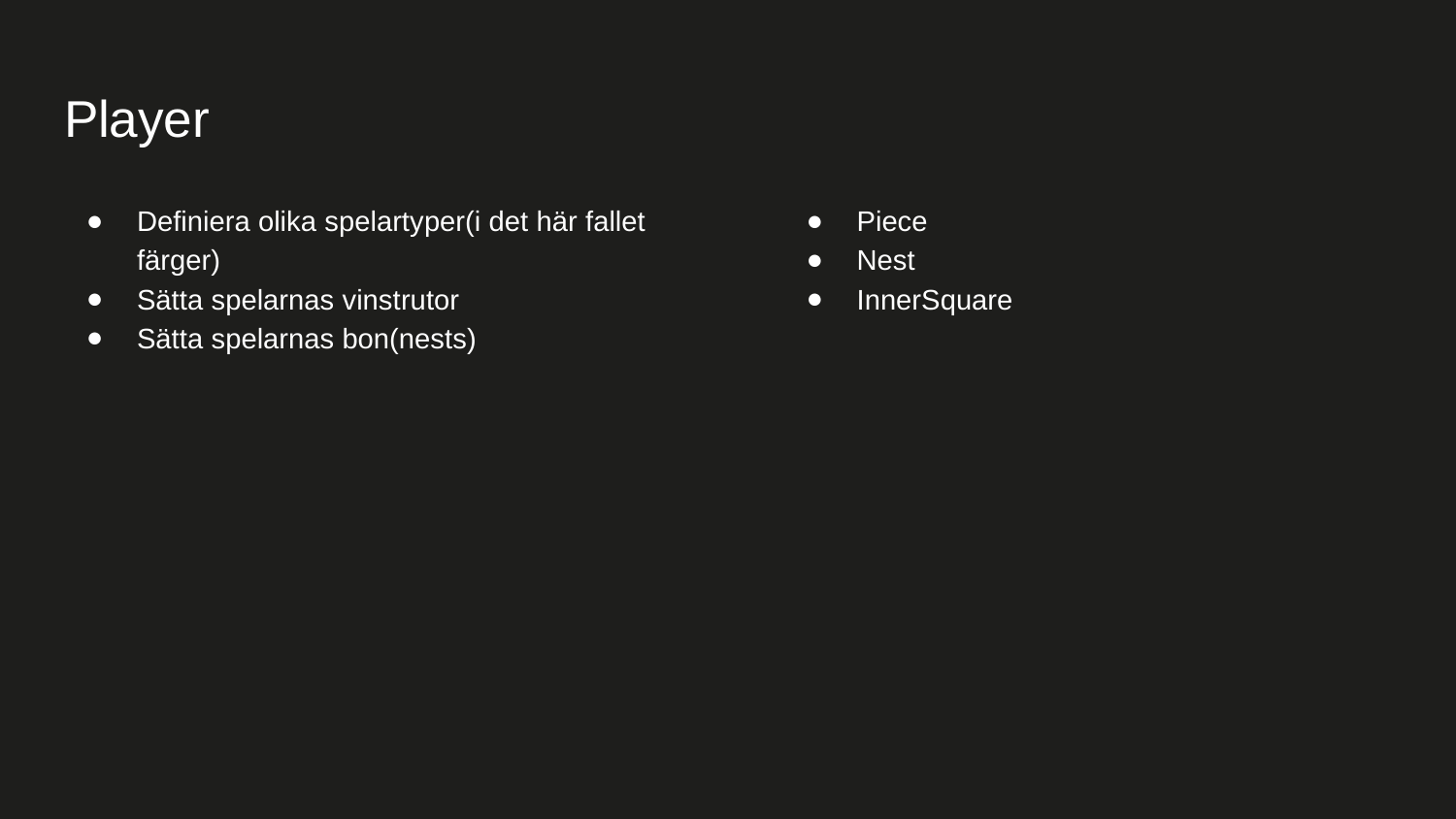

# Player
Definiera olika spelartyper(i det här fallet färger)
Sätta spelarnas vinstrutor
Sätta spelarnas bon(nests)
Piece
Nest
InnerSquare